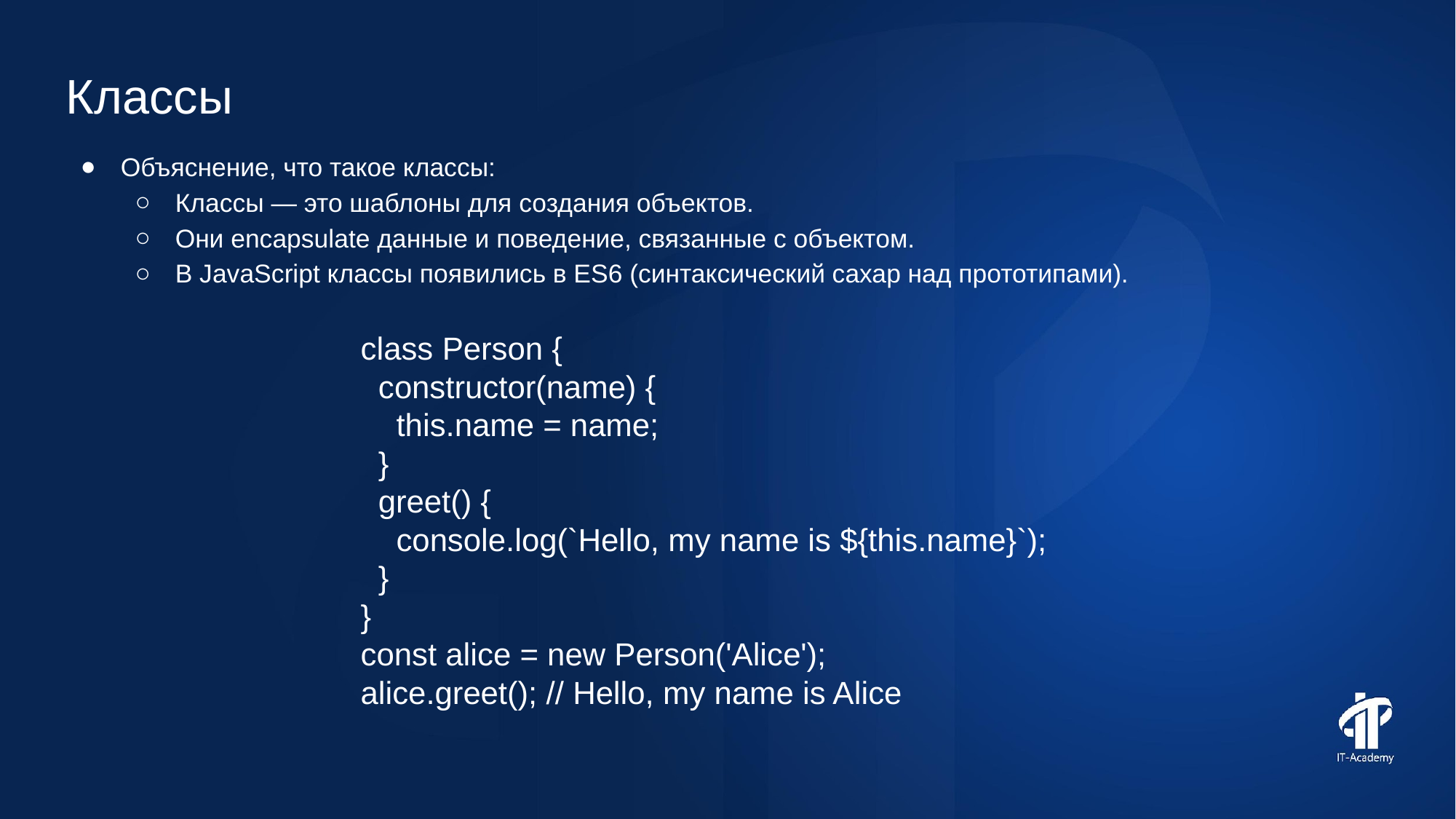

Классы
Объяснение, что такое классы:
Классы — это шаблоны для создания объектов.
Они encapsulate данные и поведение, связанные с объектом.
В JavaScript классы появились в ES6 (синтаксический сахар над прототипами).
class Person {
  constructor(name) {
    this.name = name;
  }
  greet() {
    console.log(`Hello, my name is ${this.name}`);
  }
}
const alice = new Person('Alice');
alice.greet(); // Hello, my name is Alice